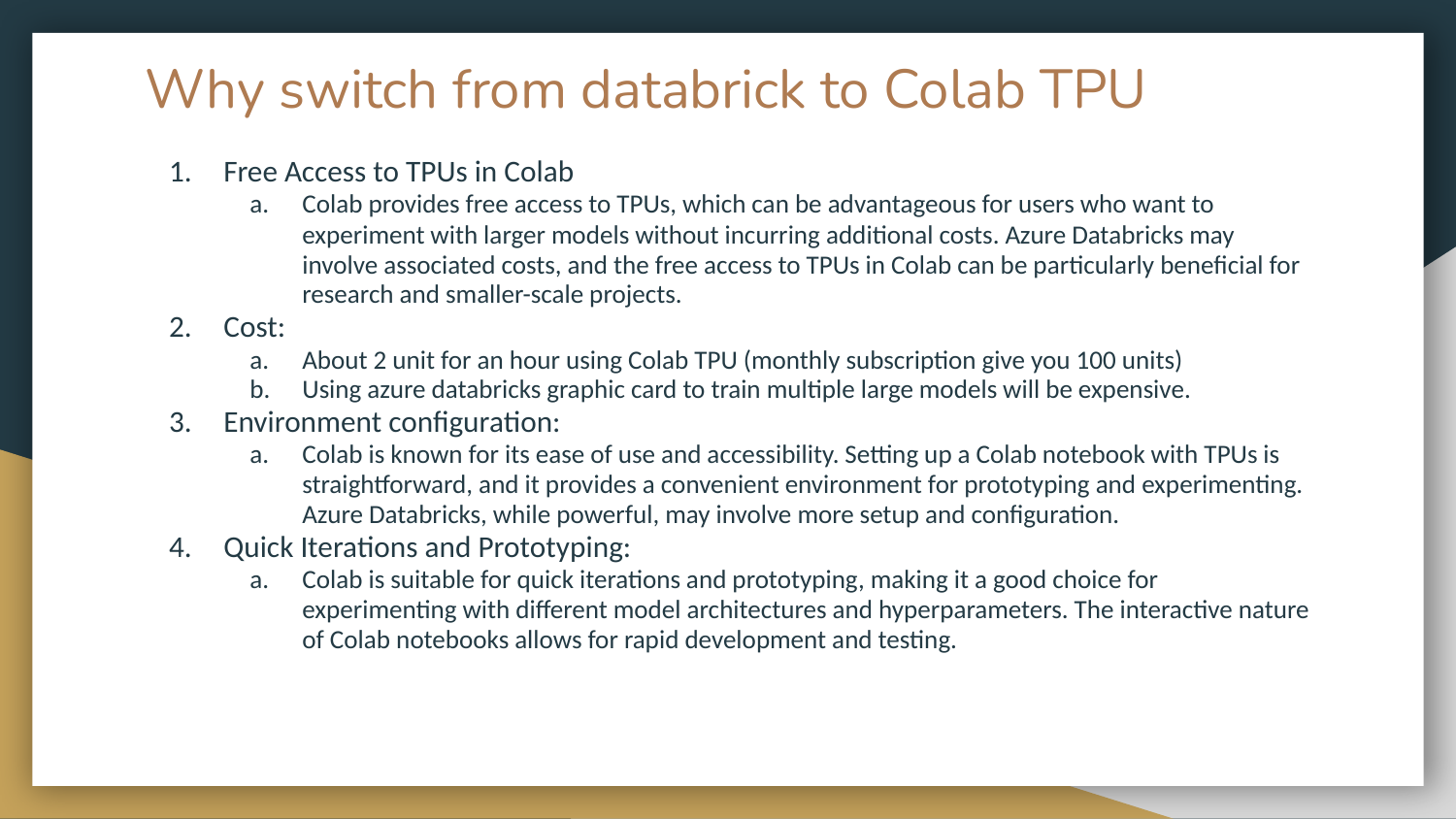

# Why switch from databrick to Colab TPU
Free Access to TPUs in Colab
Colab provides free access to TPUs, which can be advantageous for users who want to experiment with larger models without incurring additional costs. Azure Databricks may involve associated costs, and the free access to TPUs in Colab can be particularly beneficial for research and smaller-scale projects.
Cost:
About 2 unit for an hour using Colab TPU (monthly subscription give you 100 units)
Using azure databricks graphic card to train multiple large models will be expensive.
Environment configuration:
Colab is known for its ease of use and accessibility. Setting up a Colab notebook with TPUs is straightforward, and it provides a convenient environment for prototyping and experimenting. Azure Databricks, while powerful, may involve more setup and configuration.
Quick Iterations and Prototyping:
Colab is suitable for quick iterations and prototyping, making it a good choice for experimenting with different model architectures and hyperparameters. The interactive nature of Colab notebooks allows for rapid development and testing.